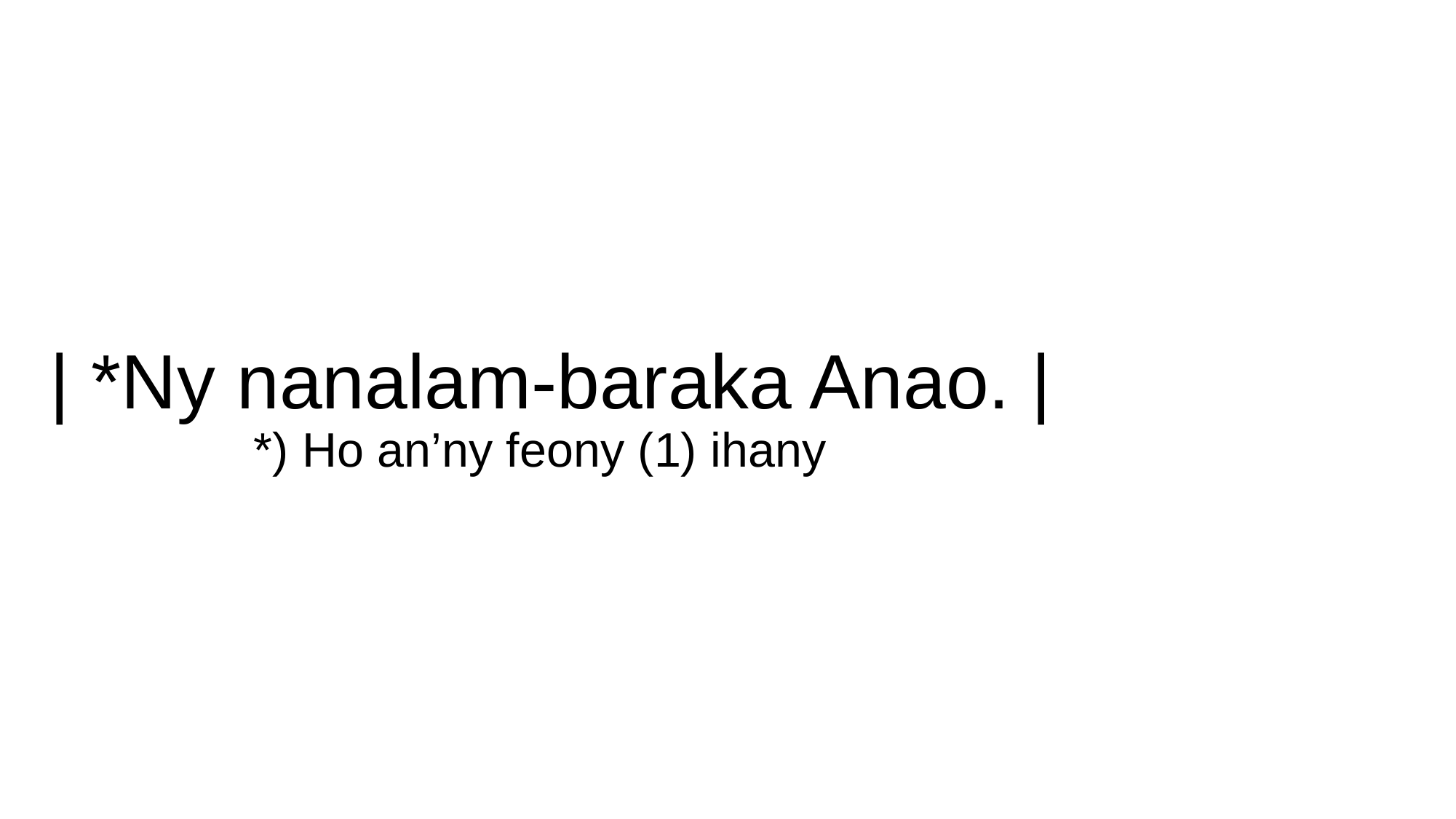

| *Ny nanalam-baraka Anao. |
*) Ho an’ny feony (1) ihany